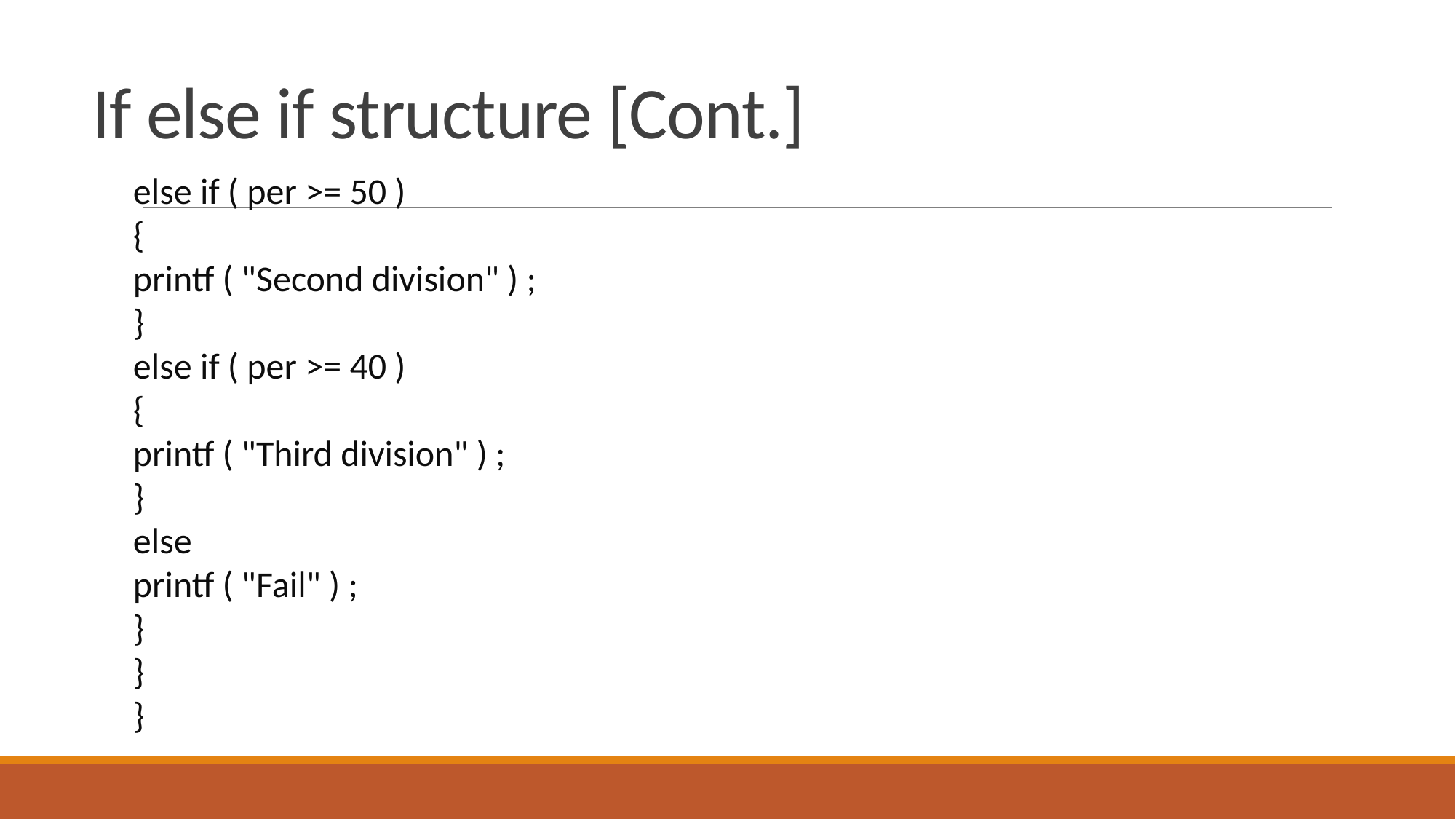

# If else if structure [Cont.]
else if ( per >= 50 )
{
printf ( "Second division" ) ;
}
else if ( per >= 40 )
{
printf ( "Third division" ) ;
}
else
printf ( "Fail" ) ;
}
}
}